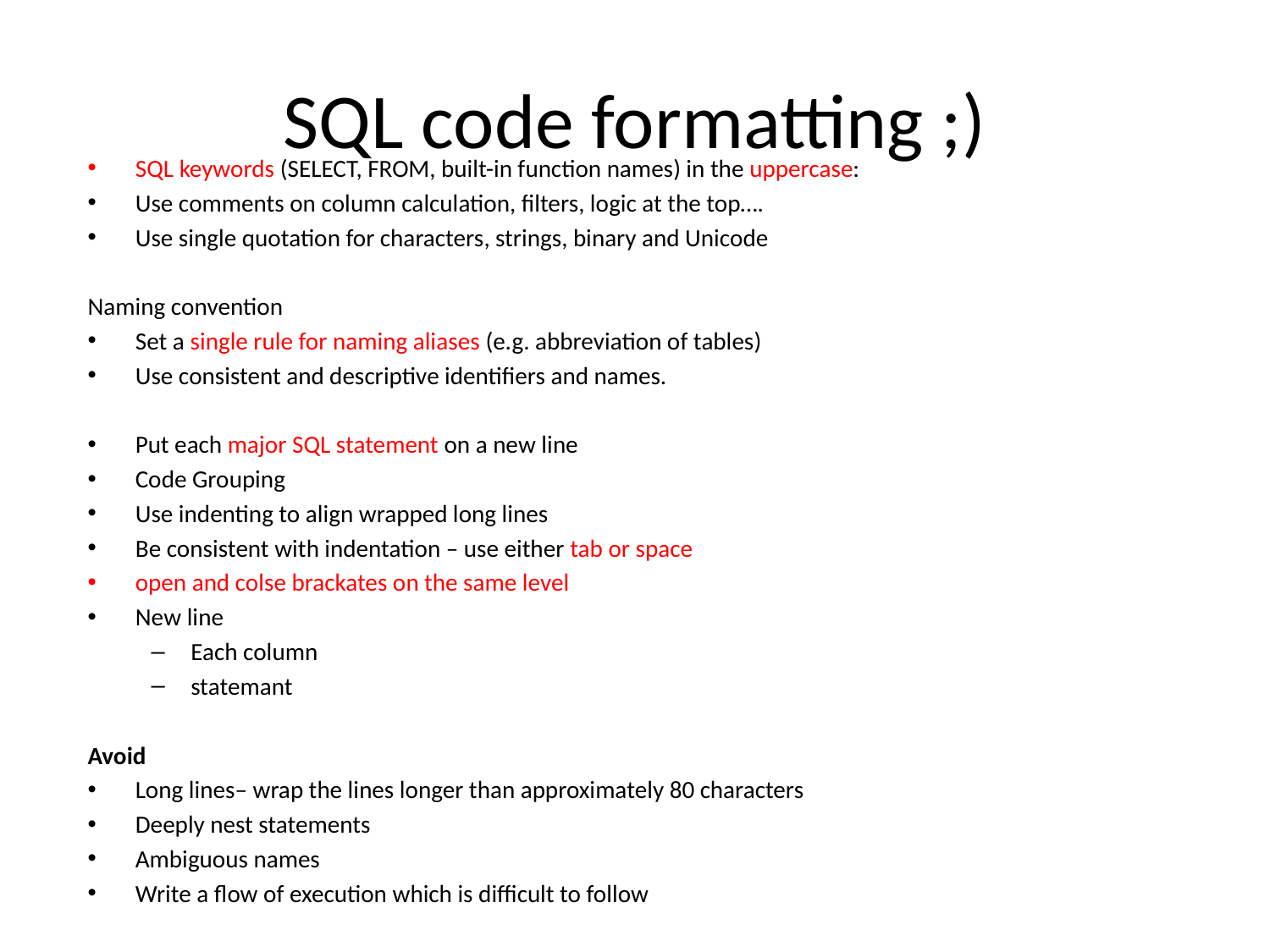

# SQL code formatting ;)
SQL keywords (SELECT, FROM, built-in function names) in the uppercase:
Use comments on column calculation, filters, logic at the top….
Use single quotation for characters, strings, binary and Unicode

Naming convention
Set a single rule for naming aliases (e.g. abbreviation of tables)
Use consistent and descriptive identifiers and names.

Put each major SQL statement on a new line
Code Grouping
Use indenting to align wrapped long lines
Be consistent with indentation – use either tab or space
open and colse brackates on the same level
New line
Each column
statemant

Avoid
Long lines– wrap the lines longer than approximately 80 characters
Deeply nest statements
Ambiguous names
Write a flow of execution which is difficult to follow